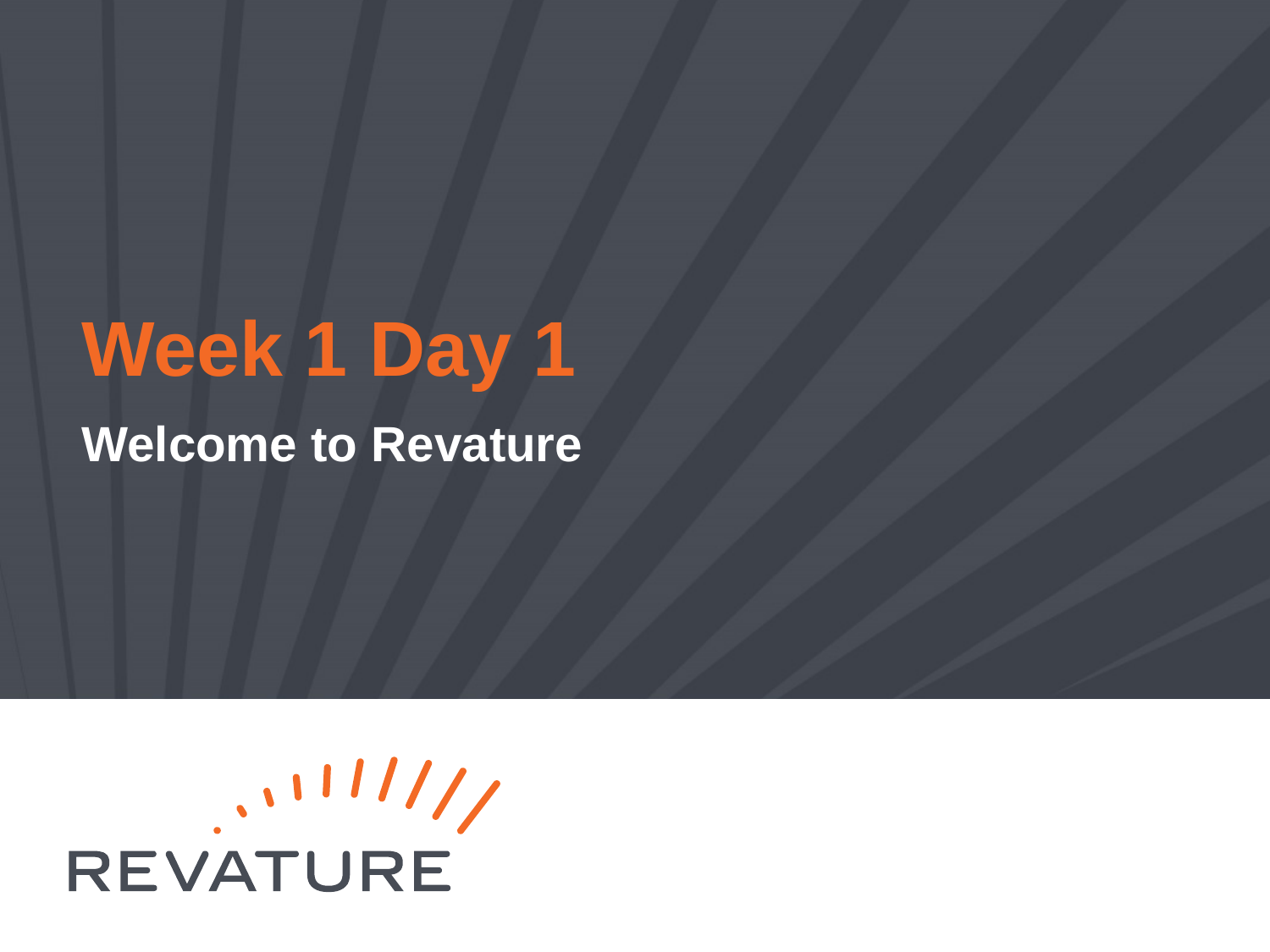

# Week 1 Day 1
Welcome to Revature